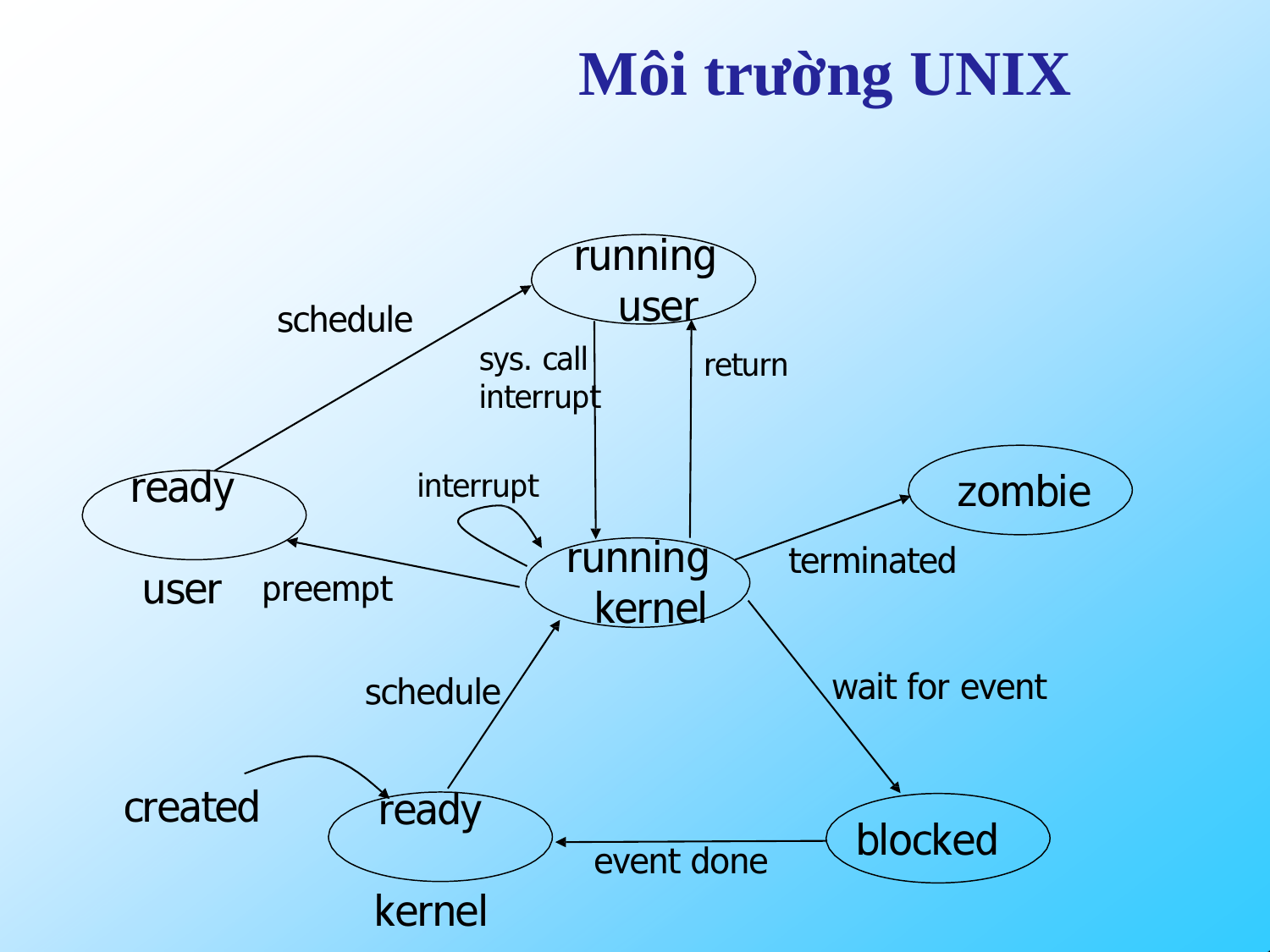

# Môi trường UNIX
running  user

schedule

sys. call  interrupt
return

ready  user
zombie
interrupt

running  kernel
terminated

preempt

wait for event
schedule

created
ready  kernel

blocked

event done